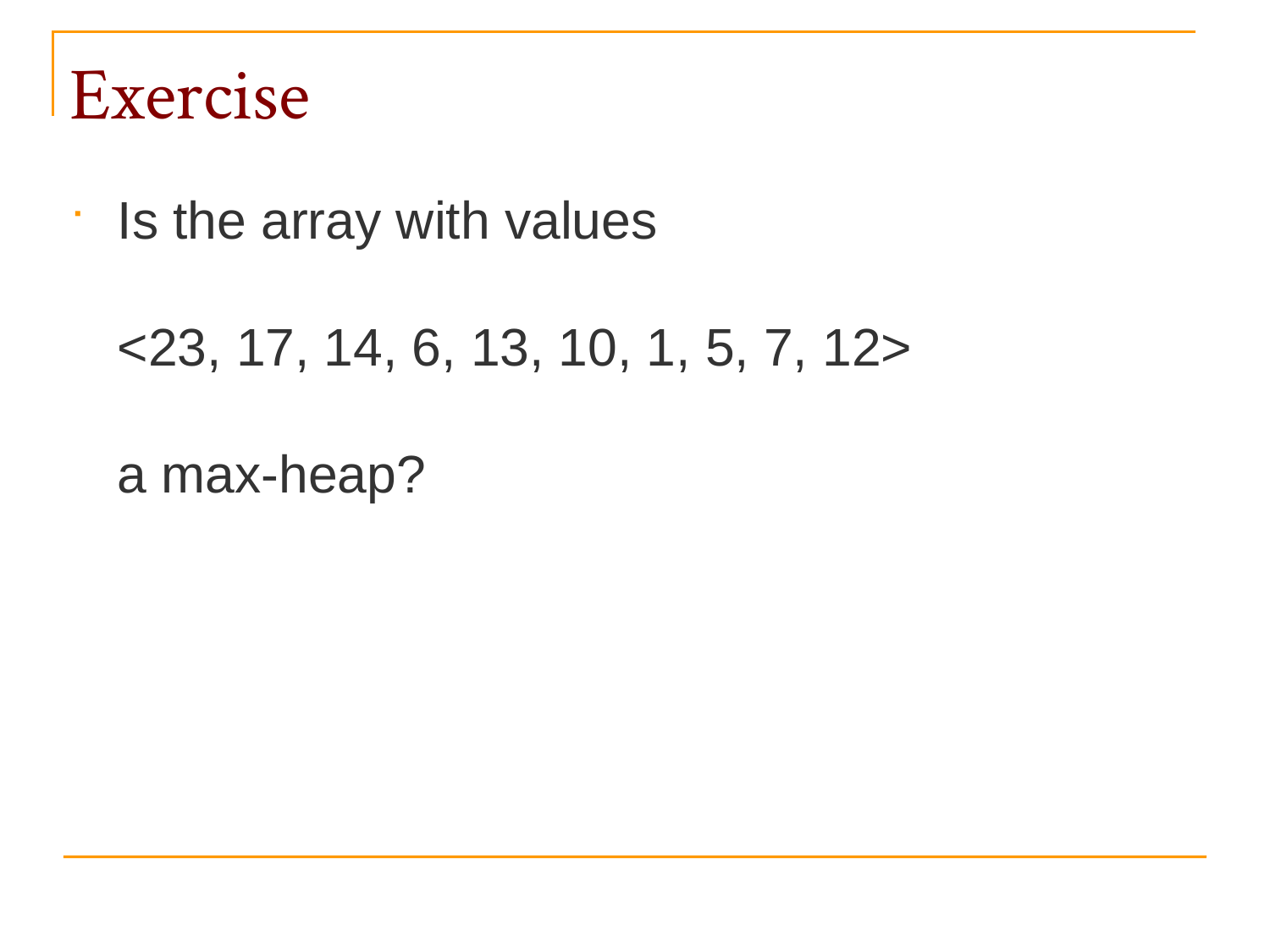

Is the array with values
<23, 17, 14, 6, 13, 10, 1, 5, 7, 12>
a max-heap?
# Exercise